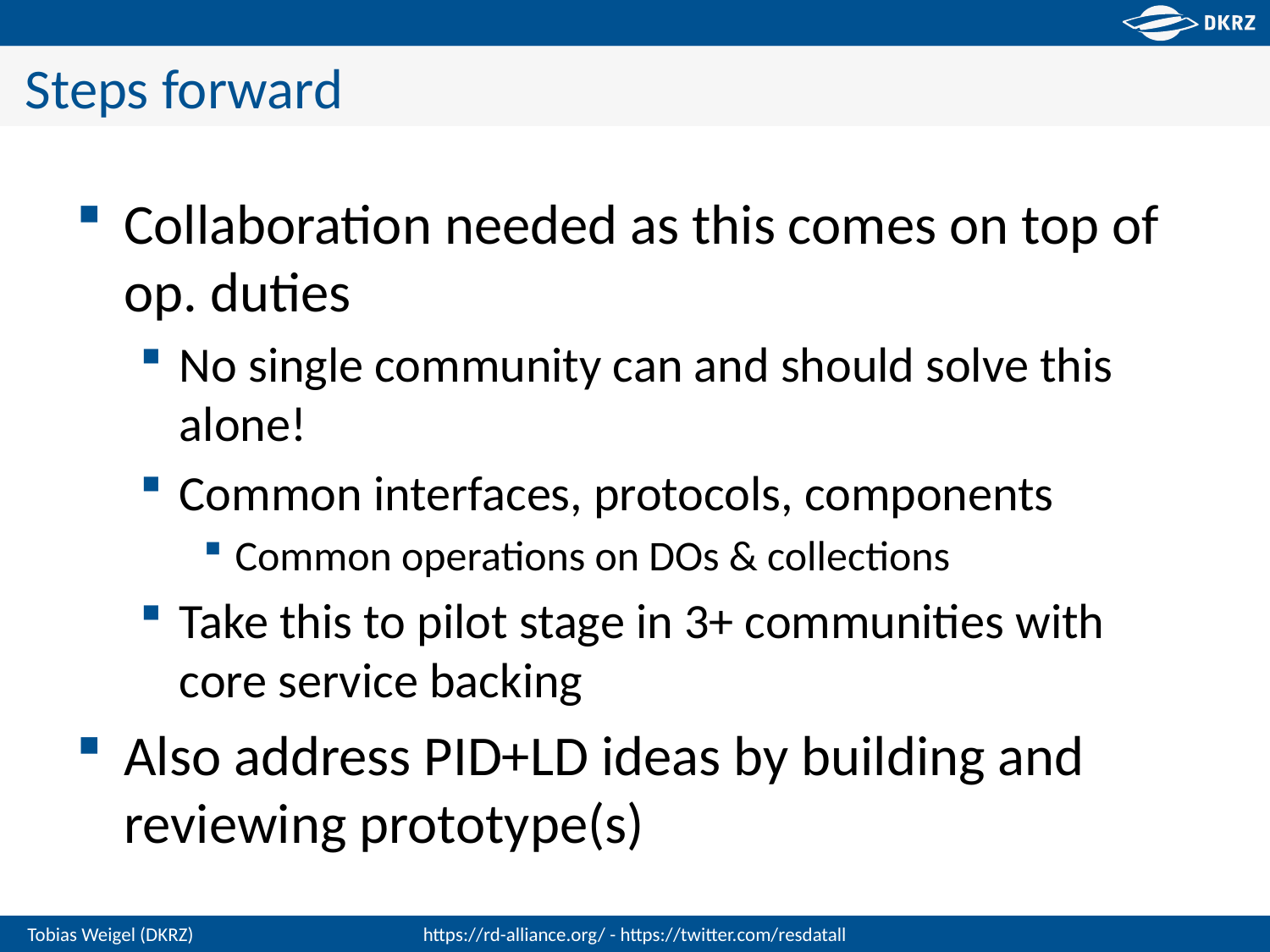

# Steps forward
Collaboration needed as this comes on top of op. duties
No single community can and should solve this alone!
Common interfaces, protocols, components
Common operations on DOs & collections
Take this to pilot stage in 3+ communities with core service backing
Also address PID+LD ideas by building and reviewing prototype(s)
https://rd-alliance.org/ - https://twitter.com/resdatall